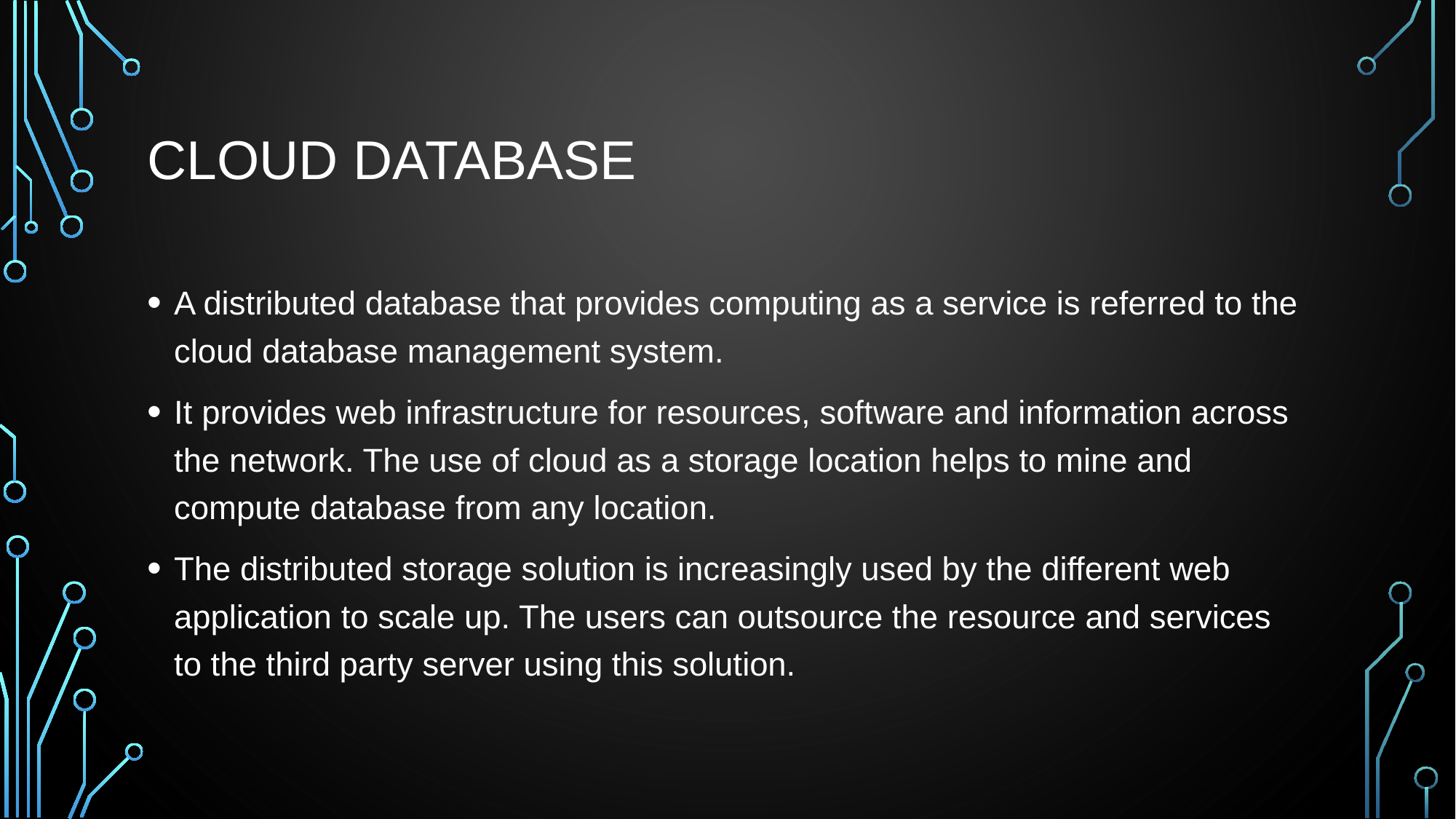

# Cloud database
A distributed database that provides computing as a service is referred to the cloud database management system.
It provides web infrastructure for resources, software and information across the network. The use of cloud as a storage location helps to mine and compute database from any location.
The distributed storage solution is increasingly used by the different web application to scale up. The users can outsource the resource and services to the third party server using this solution.